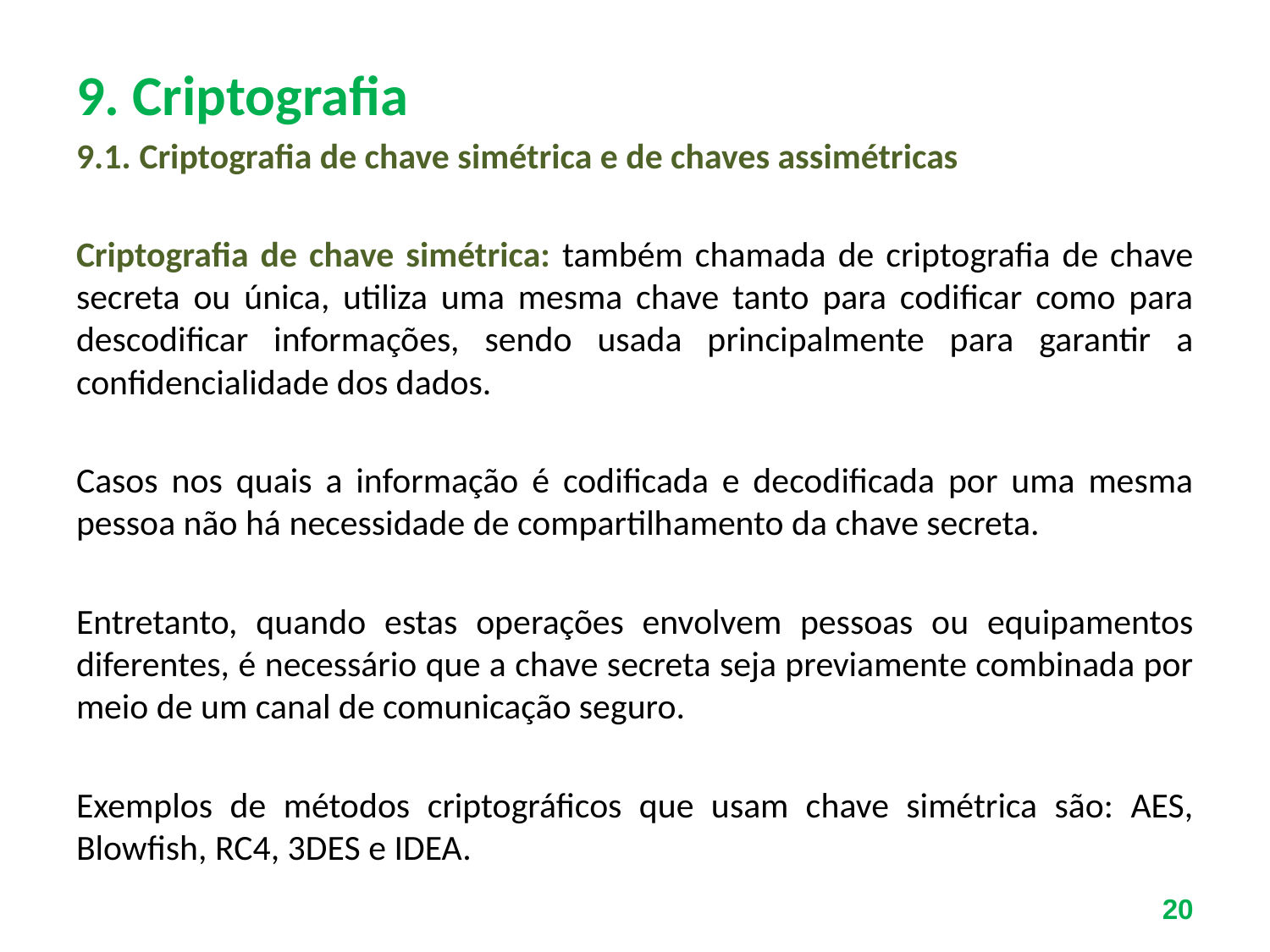

# 9. Criptografia
9.1. Criptografia de chave simétrica e de chaves assimétricas

Criptografia de chave simétrica: também chamada de criptografia de chave secreta ou única, utiliza uma mesma chave tanto para codificar como para descodificar informações, sendo usada principalmente para garantir a confidencialidade dos dados.

Casos nos quais a informação é codificada e decodificada por uma mesma pessoa não há necessidade de compartilhamento da chave secreta.

Entretanto, quando estas operações envolvem pessoas ou equipamentos diferentes, é necessário que a chave secreta seja previamente combinada por meio de um canal de comunicação seguro.

Exemplos de métodos criptográficos que usam chave simétrica são: AES, Blowfish, RC4, 3DES e IDEA.

20